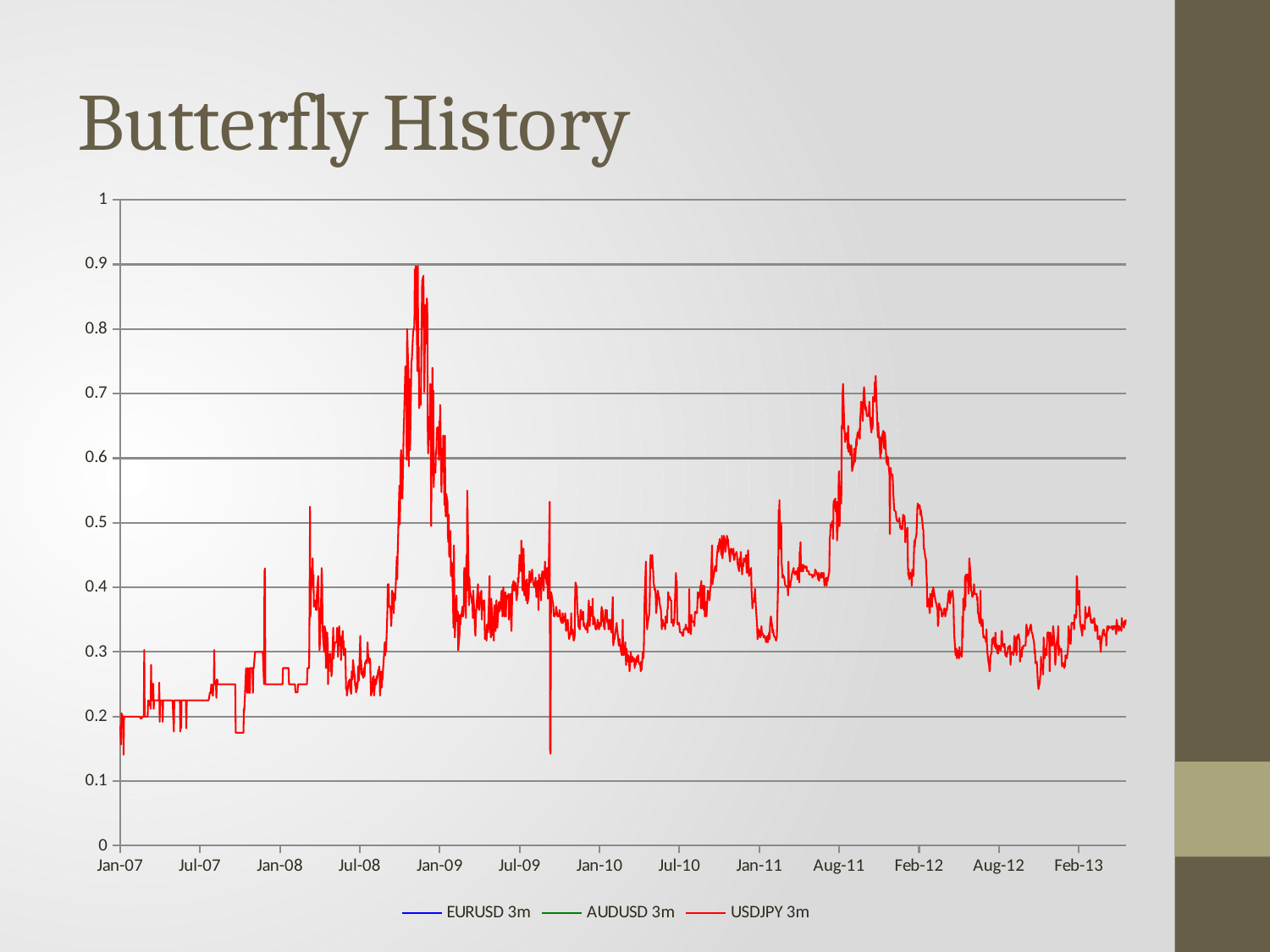

# Butterfly History

### Chart

| Category | EURUSD 3m | AUDUSD 3m | USDJPY 3m |
|---|---|---|---|